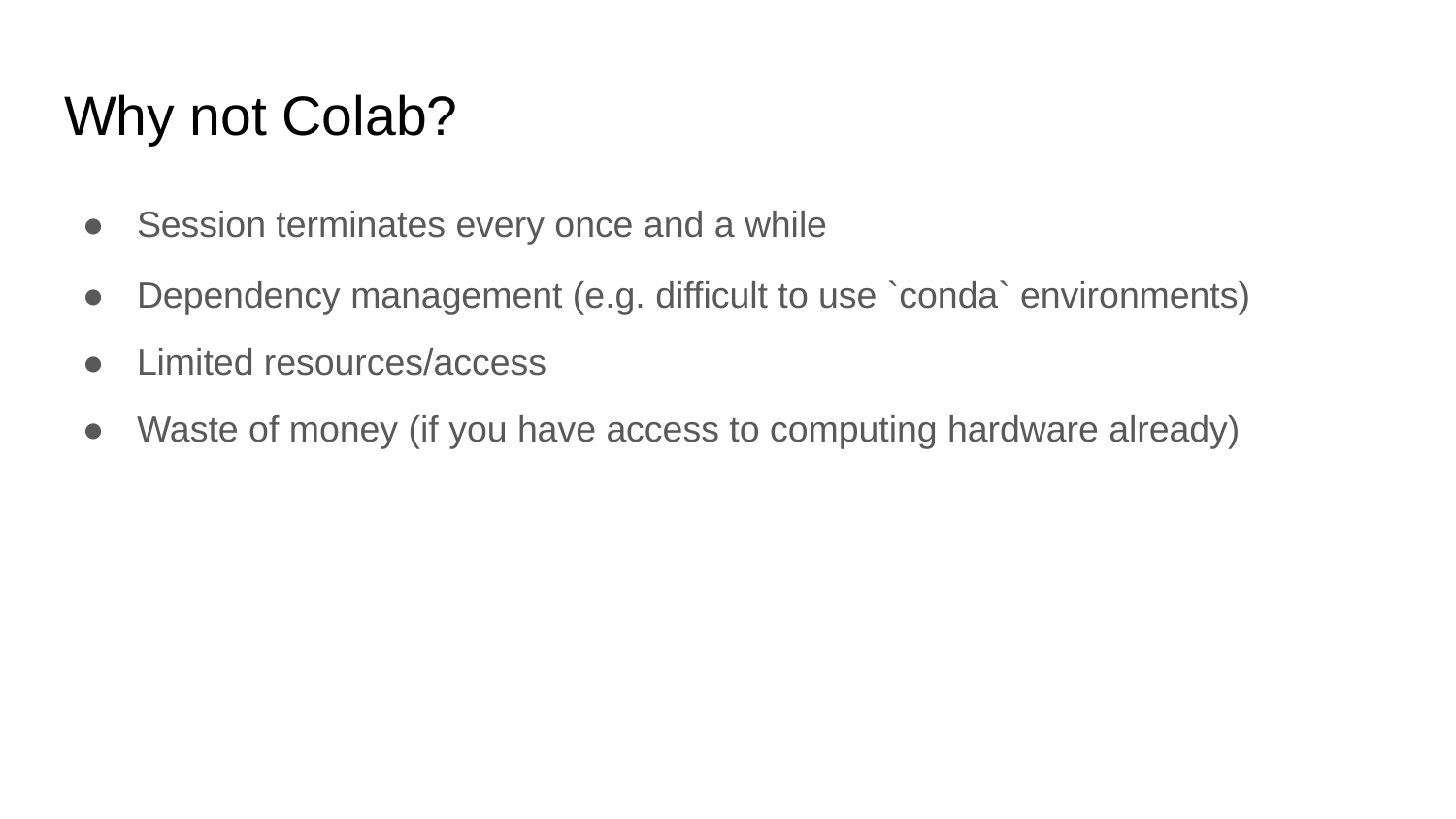

# Why not Colab?
Session terminates every once and a while
Dependency management (e.g. difficult to use `conda` environments)
Limited resources/access
Waste of money (if you have access to computing hardware already)